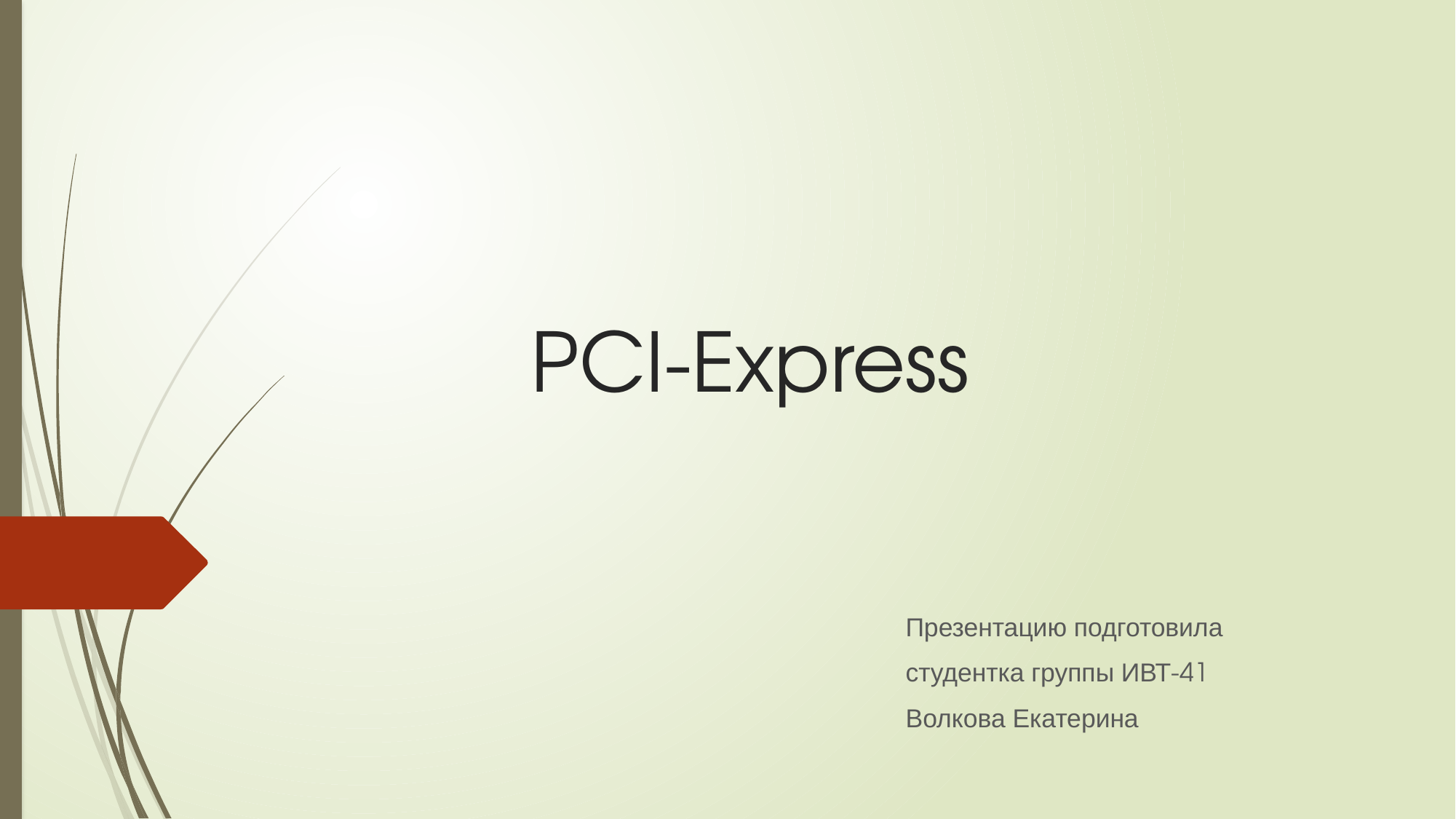

# PCI-Express
Презентацию подготовила
студентка группы ИВТ-41
Волкова Екатерина